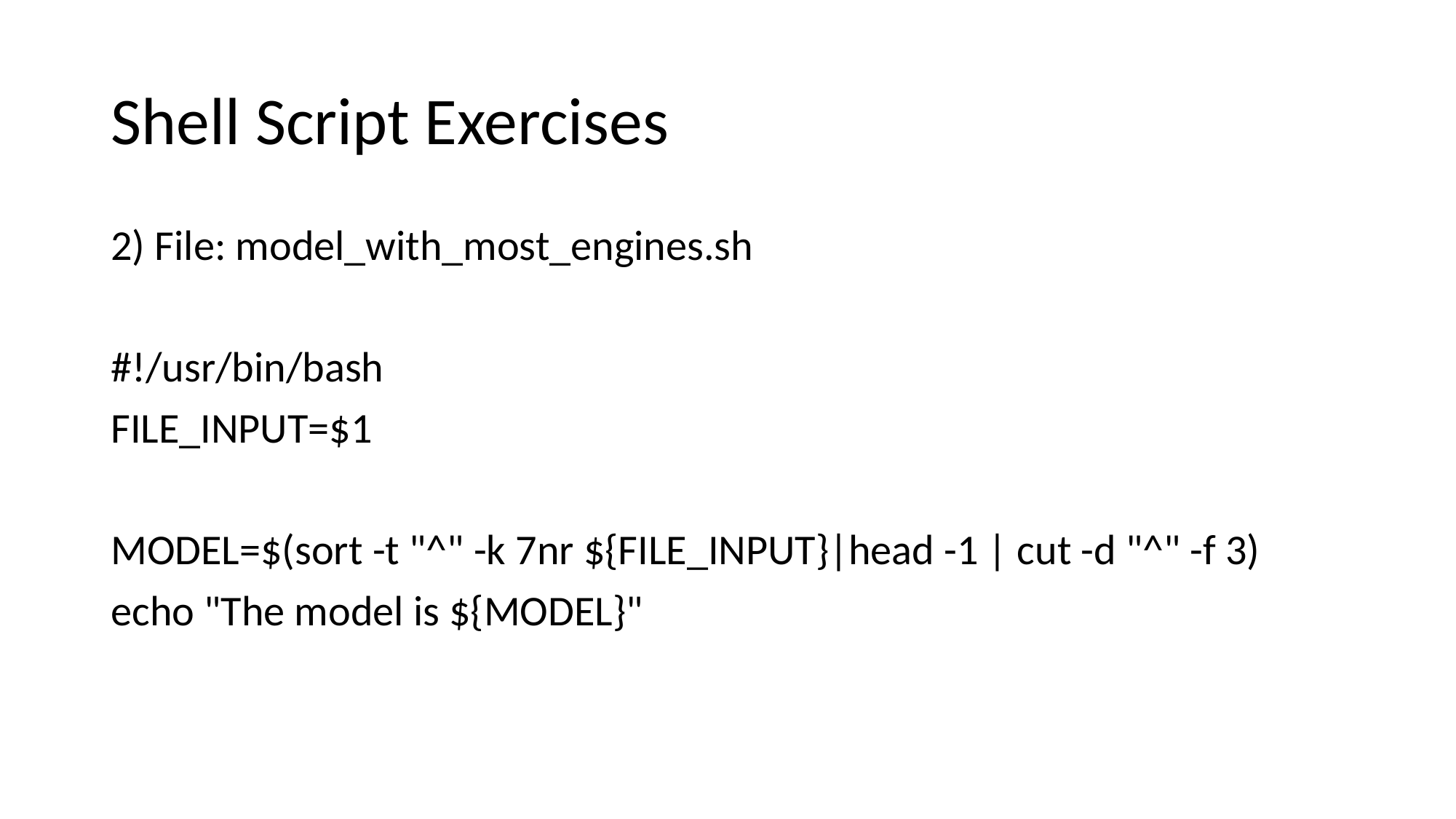

# Shell Script Exercises
2) File: model_with_most_engines.sh

#!/usr/bin/bash
FILE_INPUT=$1

MODEL=$(sort -t "^" -k 7nr ${FILE_INPUT}|head -1 | cut -d "^" -f 3)
echo "The model is ${MODEL}"